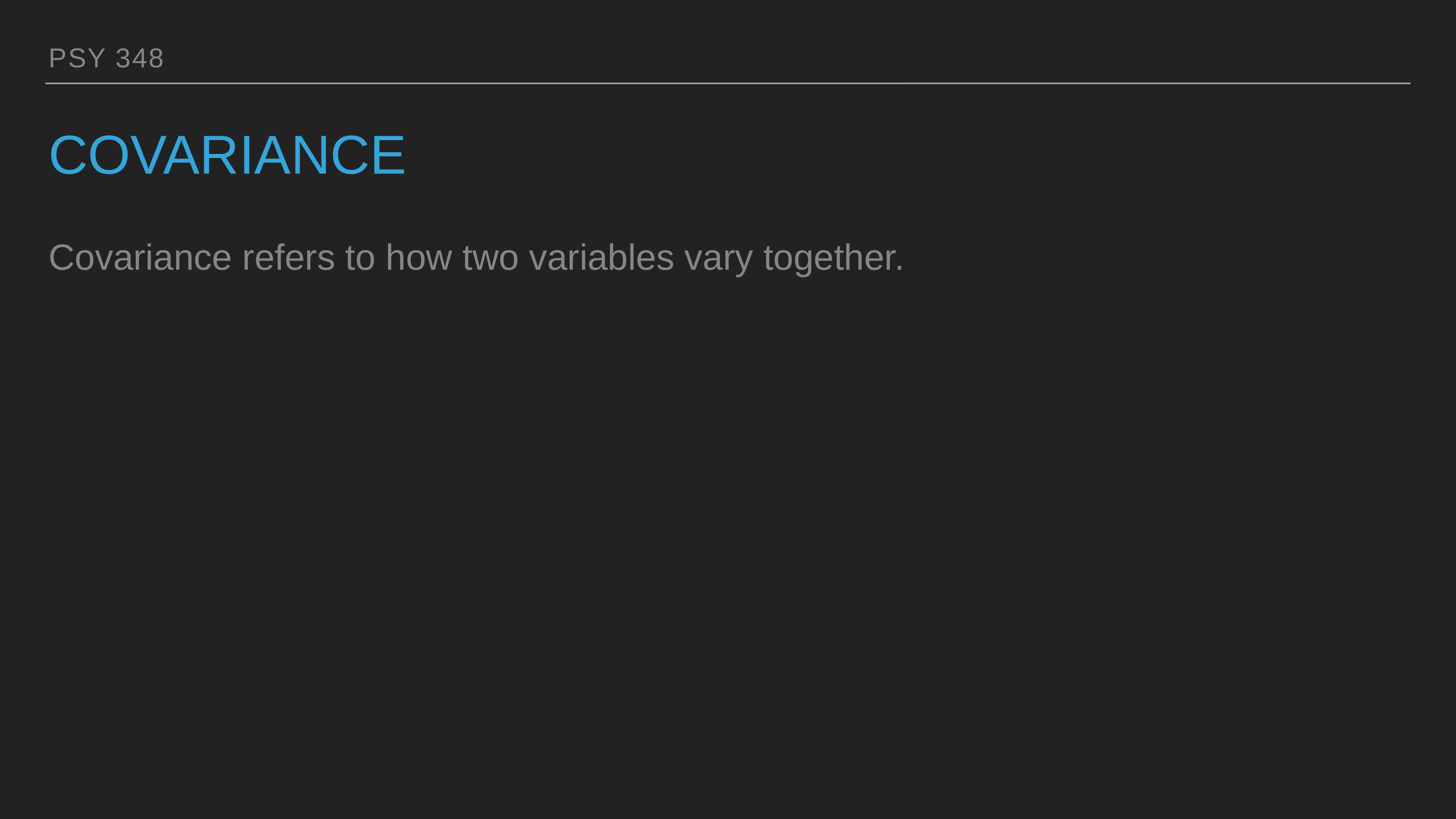

PSY 348
# Covariance
Covariance refers to how two variables vary together.